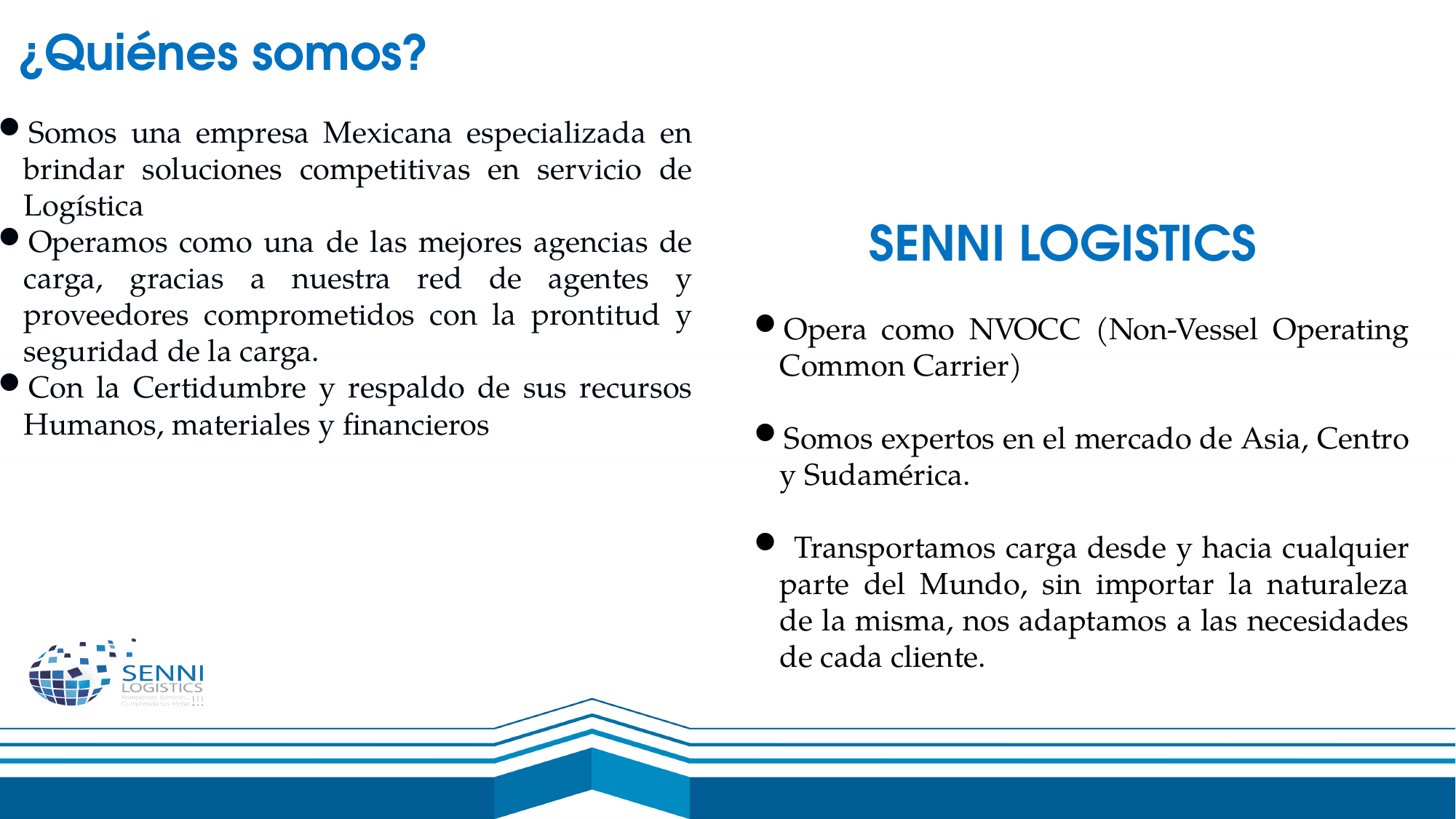

¿Quiénes somos?
Somos una empresa Mexicana especializada en brindar soluciones competitivas en servicio de Logística Internacional.
Operamos como una de las mejores agencias de carga, gracias a nuestra red de agentes y proveedores comprometidos con la prontitud y seguridad de la carga.
Con la Certidumbre y respaldo de sus recursos Humanos, materiales y financieros
 SENNI LOGISTICS
Opera como NVOCC (Non-Vessel Operating Common Carrier)

Somos expertos en el mercado de Asia, Centro y Sudamérica.

 Transportamos carga desde y hacia cualquier parte del Mundo, sin importar la naturaleza de la misma, nos adaptamos a las necesidades de cada cliente.